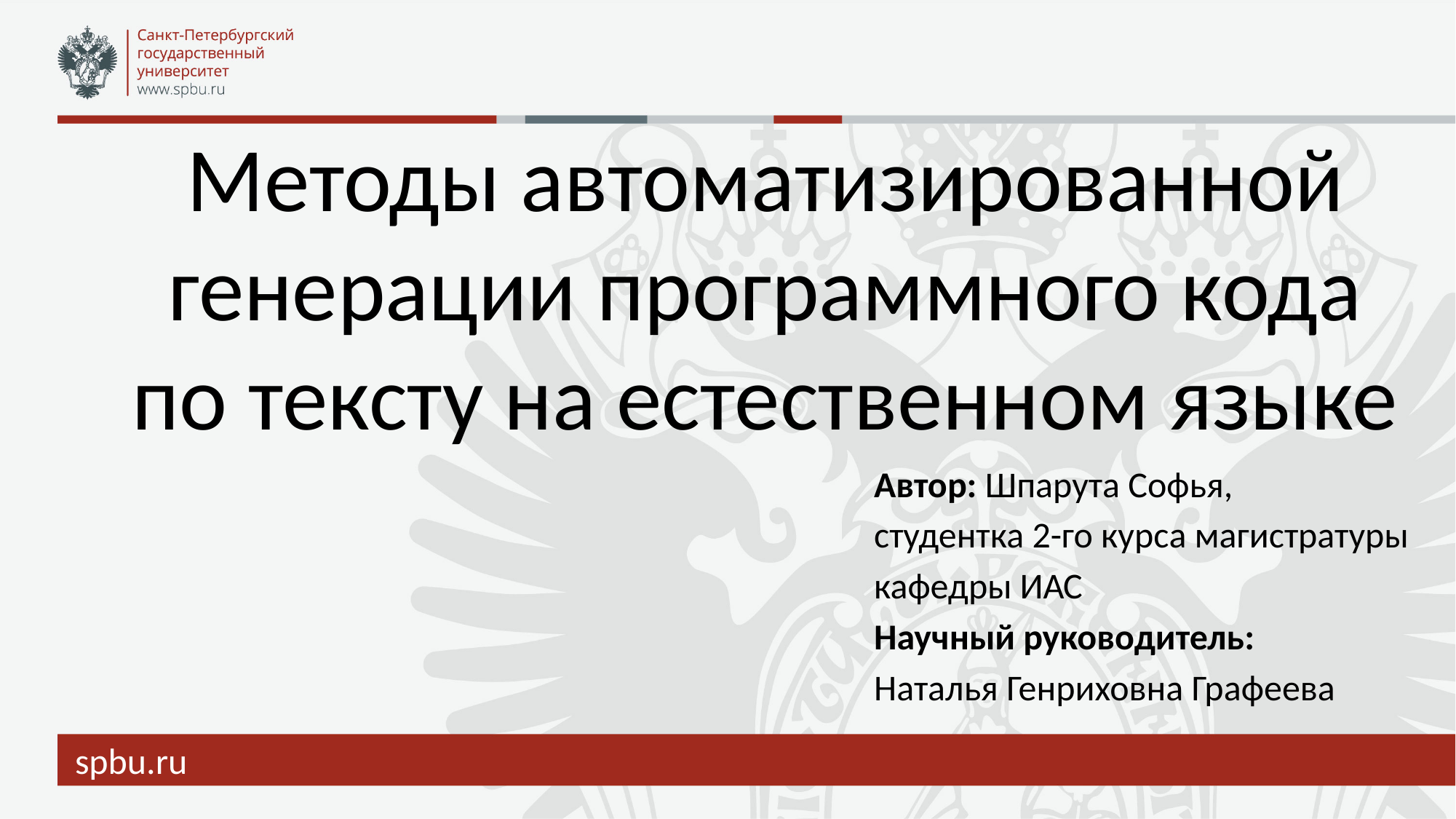

Методы автоматизированной генерации программного кода по тексту на естественном языке
Автор: Шпарута Софья,
студентка 2-го курса магистратуры
кафедры ИАС
Научный руководитель:
Наталья Генриховна Графеева